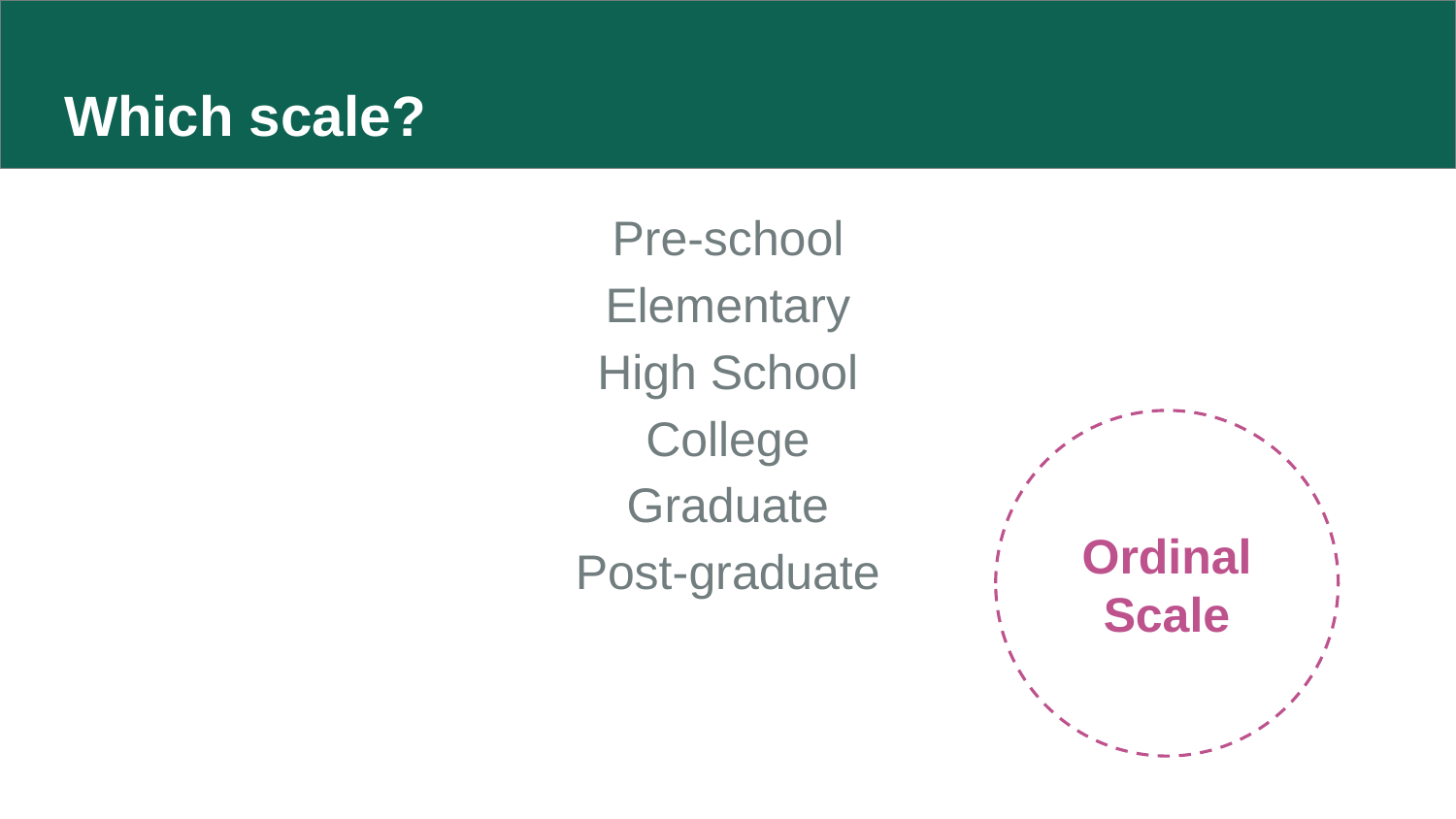

# Which scale?
Pre-school
Elementary
High School
College
Graduate
Post-graduate
Ordinal Scale